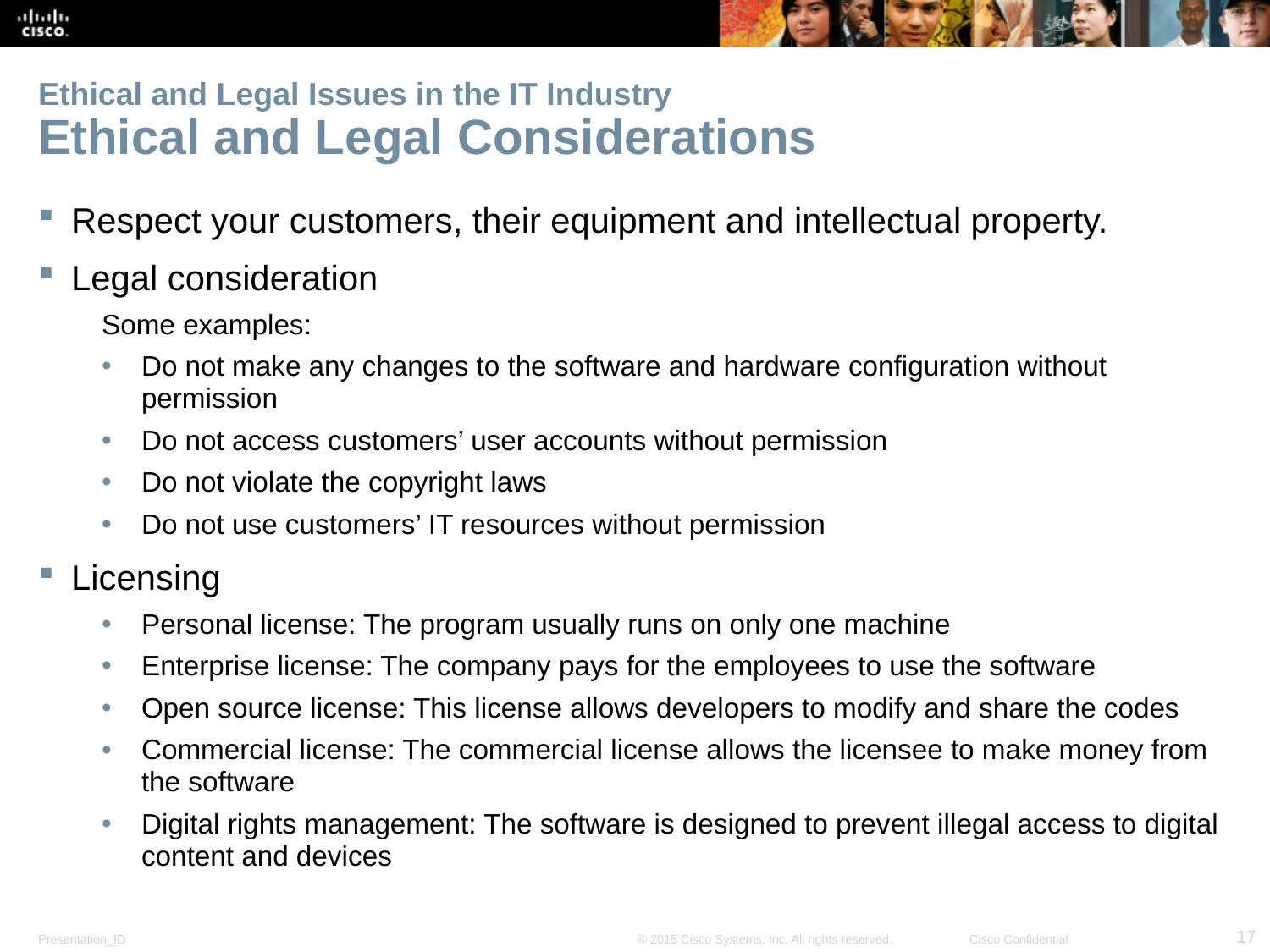

# Ethical and Legal Issues in the IT Industry Ethical and Legal Considerations
Respect your customers, their equipment and intellectual property.
Legal consideration
Some examples:
Do not make any changes to the software and hardware configuration without permission
Do not access customers’ user accounts without permission
Do not violate the copyright laws
Do not use customers’ IT resources without permission
Licensing
Personal license: The program usually runs on only one machine
Enterprise license: The company pays for the employees to use the software
Open source license: This license allows developers to modify and share the codes
Commercial license: The commercial license allows the licensee to make money from the software
Digital rights management: The software is designed to prevent illegal access to digital content and devices